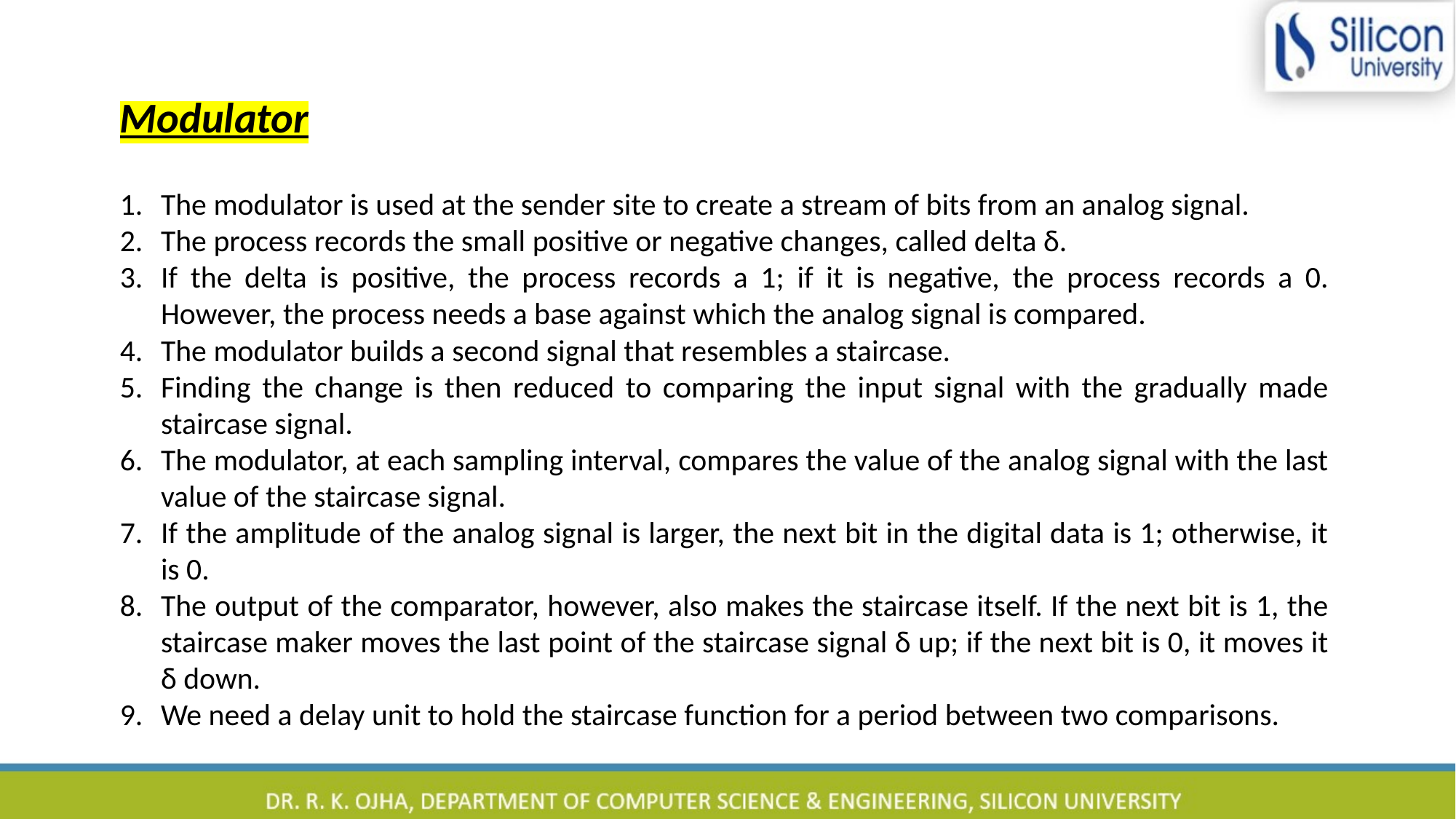

Modulator

The modulator is used at the sender site to create a stream of bits from an analog signal.
The process records the small positive or negative changes, called delta δ.
If the delta is positive, the process records a 1; if it is negative, the process records a 0. However, the process needs a base against which the analog signal is compared.
The modulator builds a second signal that resembles a staircase.
Finding the change is then reduced to comparing the input signal with the gradually made staircase signal.
The modulator, at each sampling interval, compares the value of the analog signal with the last value of the staircase signal.
If the amplitude of the analog signal is larger, the next bit in the digital data is 1; otherwise, it is 0.
The output of the comparator, however, also makes the staircase itself. If the next bit is 1, the staircase maker moves the last point of the staircase signal δ up; if the next bit is 0, it moves it δ down.
We need a delay unit to hold the staircase function for a period between two comparisons.
32